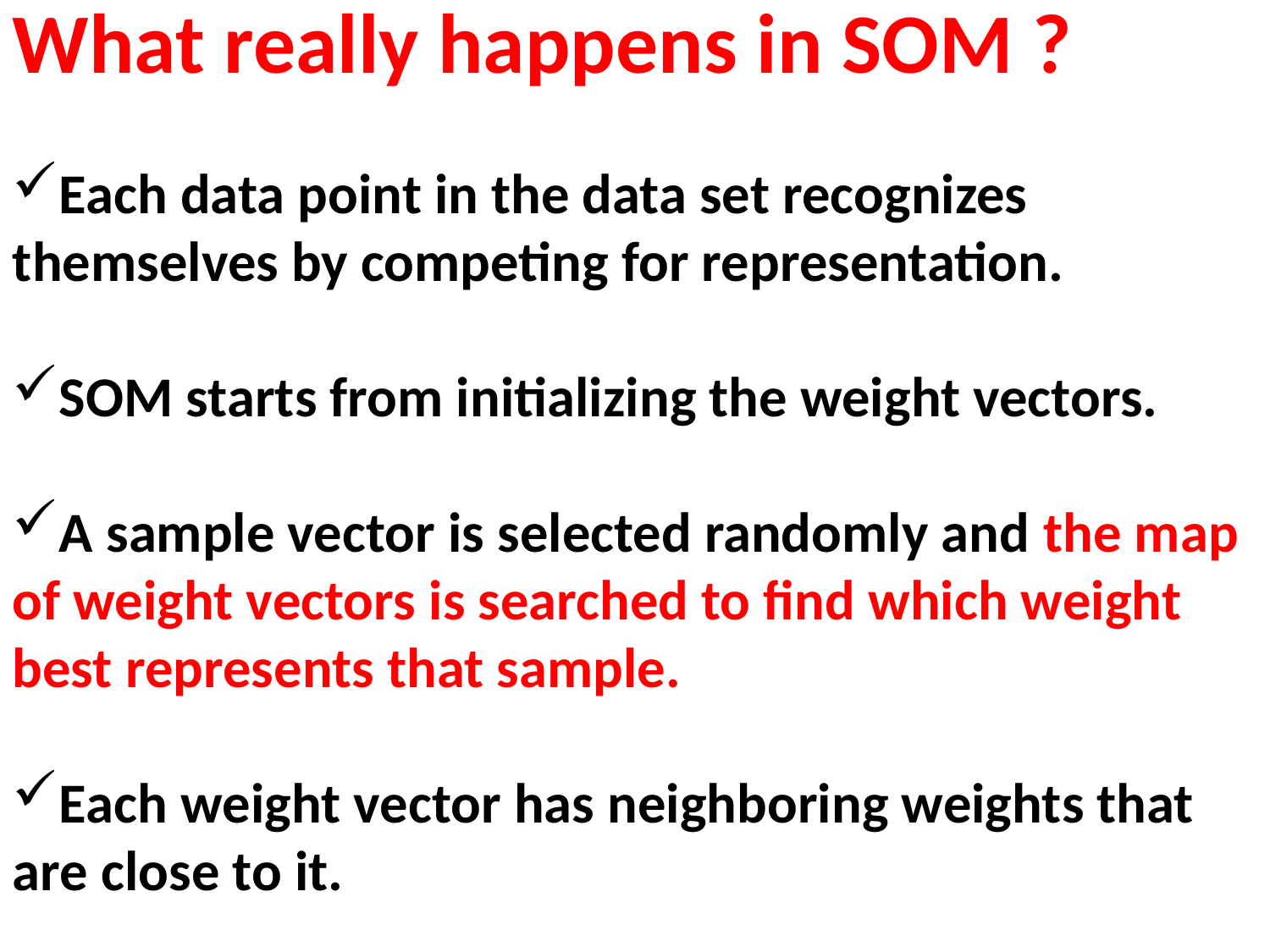

What really happens in SOM ?

Each data point in the data set recognizes themselves by competing for representation.

SOM starts from initializing the weight vectors.

A sample vector is selected randomly and the map of weight vectors is searched to find which weight best represents that sample.

Each weight vector has neighboring weights that are close to it.